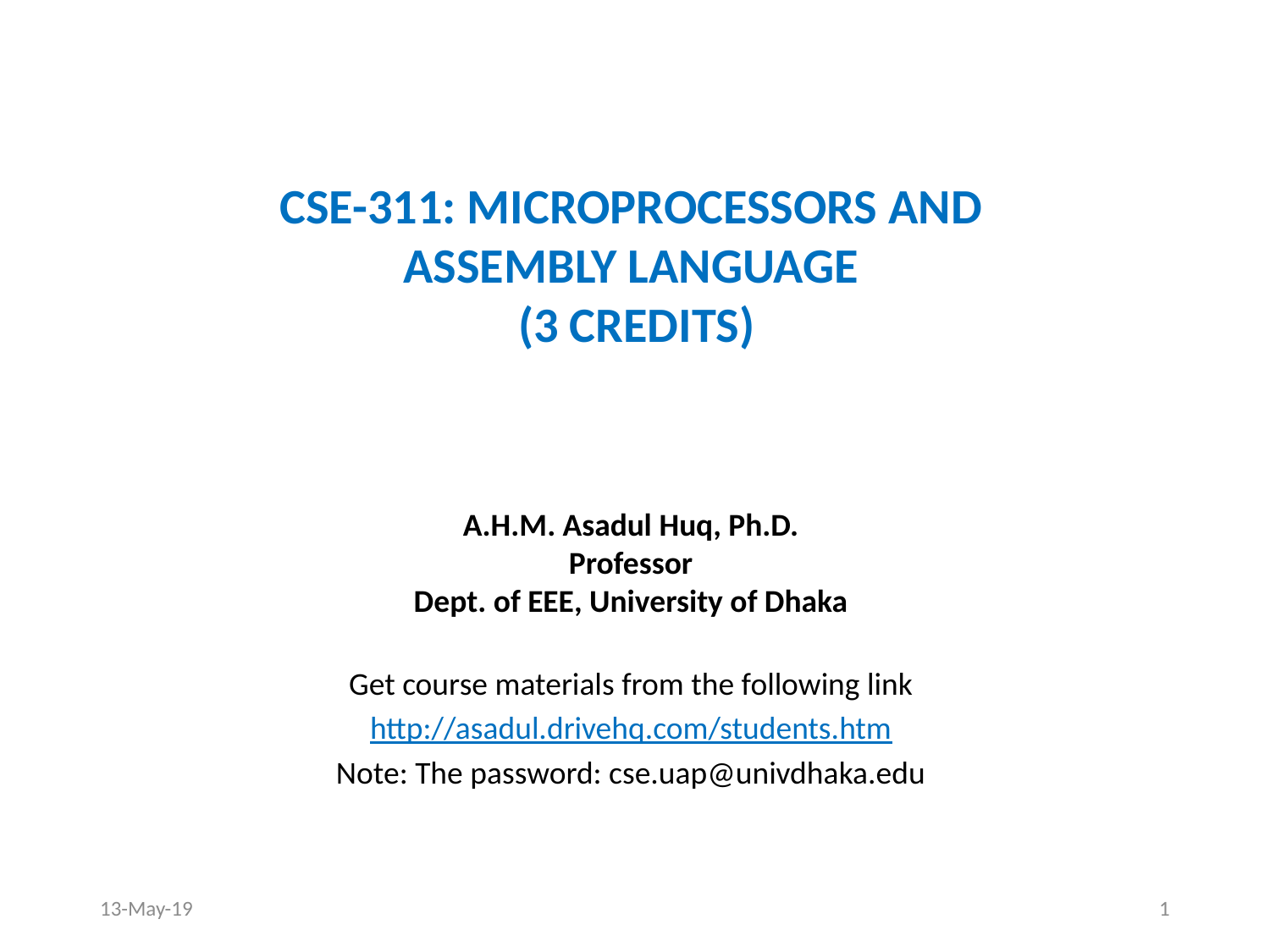

CSE-311: Microprocessors AND Assembly Language
 (3 Credits)

A.H.M. Asadul Huq, Ph.D.
Professor
Dept. of EEE, University of Dhaka

Get course materials from the following link
http://asadul.drivehq.com/students.htm
Note: The password: cse.uap@univdhaka.edu
13-May-19
1